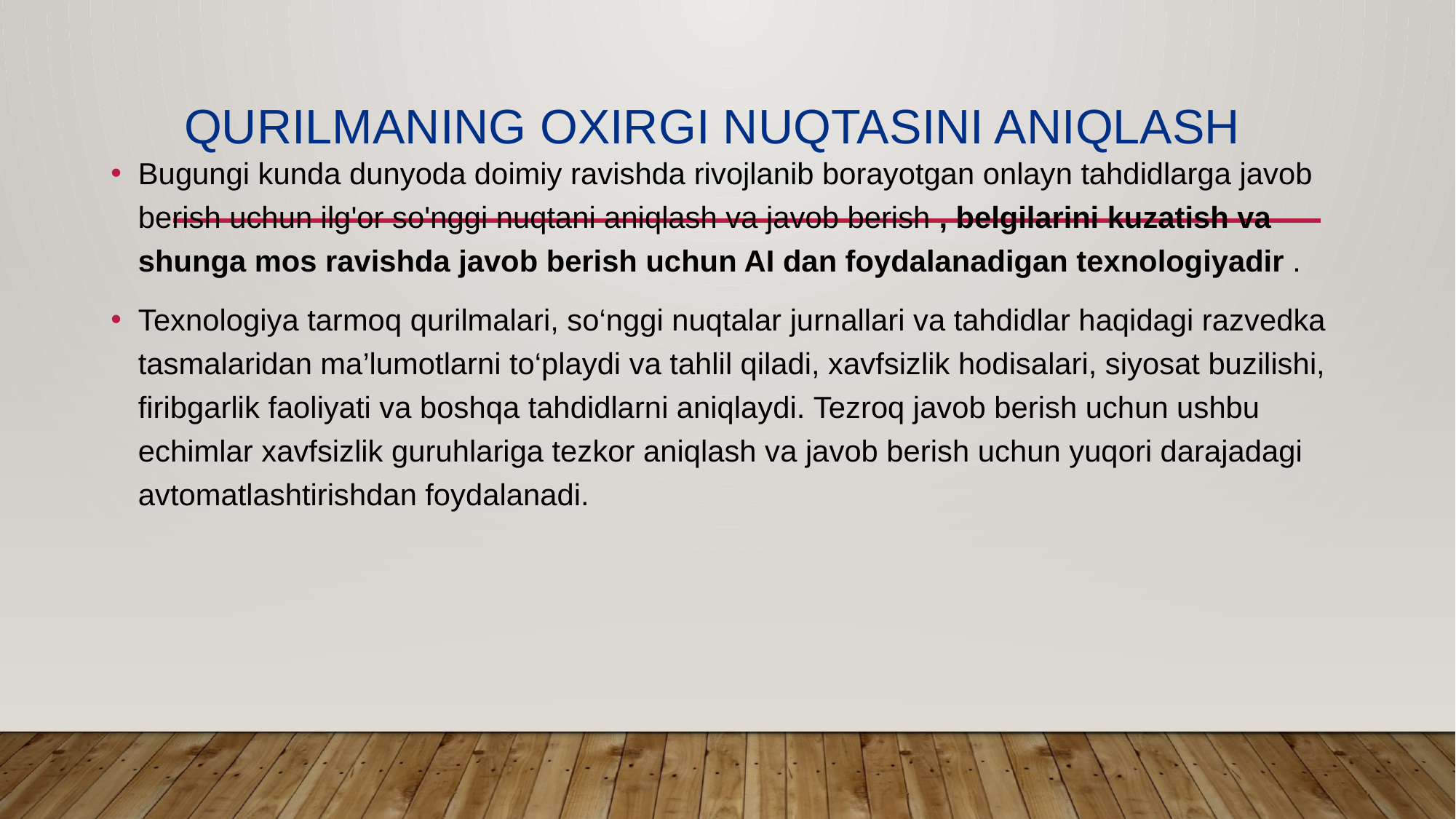

# Qurilmaning oxirgi nuqtasini aniqlash
Bugungi kunda dunyoda doimiy ravishda rivojlanib borayotgan onlayn tahdidlarga javob berish uchun ilg'or so'nggi nuqtani aniqlash va javob berish , belgilarini kuzatish va shunga mos ravishda javob berish uchun AI dan foydalanadigan texnologiyadir .
Texnologiya tarmoq qurilmalari, so‘nggi nuqtalar jurnallari va tahdidlar haqidagi razvedka tasmalaridan ma’lumotlarni to‘playdi va tahlil qiladi, xavfsizlik hodisalari, siyosat buzilishi, firibgarlik faoliyati va boshqa tahdidlarni aniqlaydi. Tezroq javob berish uchun ushbu echimlar xavfsizlik guruhlariga tezkor aniqlash va javob berish uchun yuqori darajadagi avtomatlashtirishdan foydalanadi.